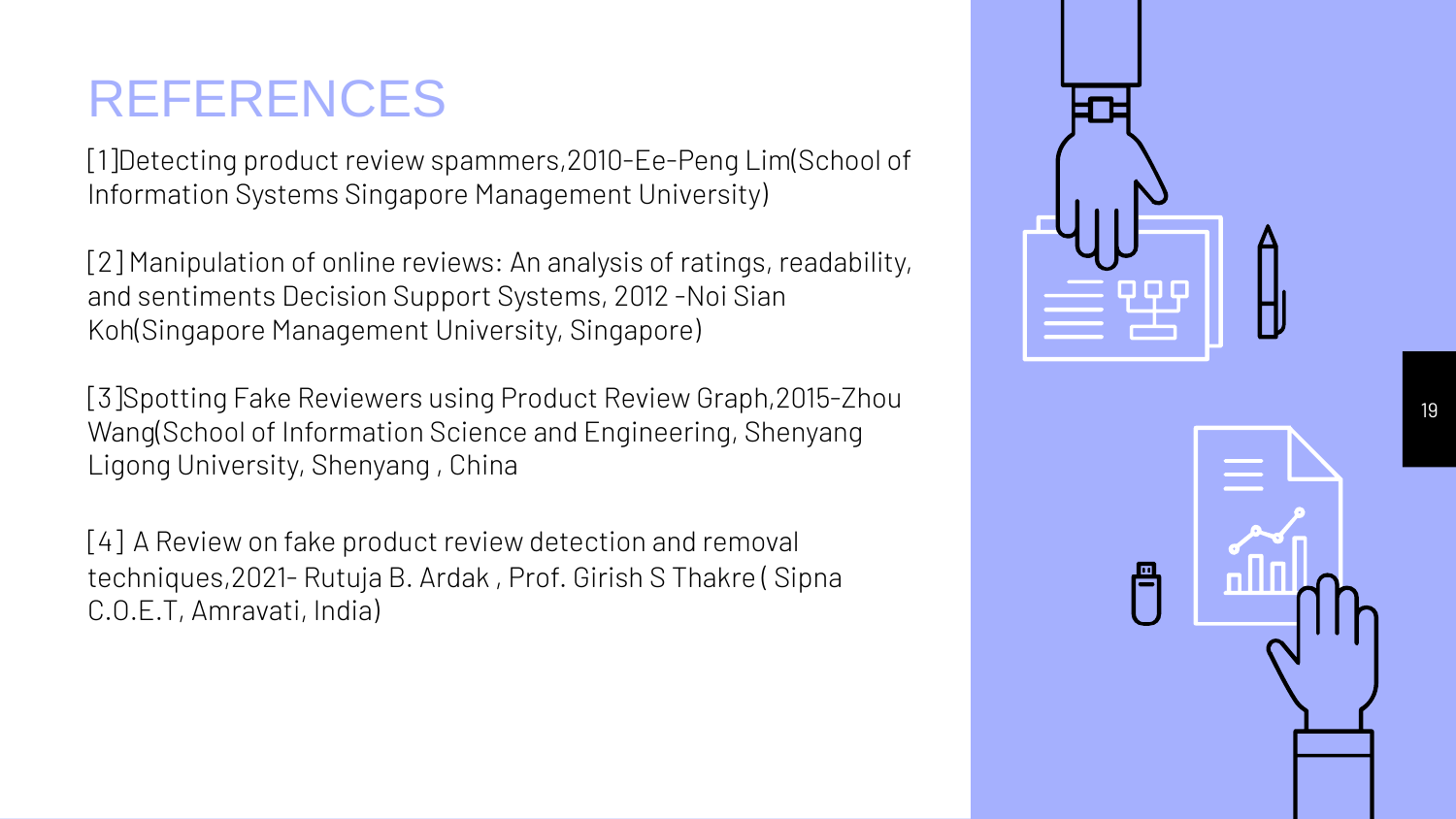

# REFERENCES
[1]Detecting product review spammers,2010-Ee-Peng Lim(School of Information Systems Singapore Management University)

[2] Manipulation of online reviews: An analysis of ratings, readability, and sentiments Decision Support Systems, 2012 -Noi Sian Koh(Singapore Management University, Singapore)

[3]Spotting Fake Reviewers using Product Review Graph,2015-Zhou Wang(School of Information Science and Engineering, Shenyang Ligong University, Shenyang , China

[4] A Review on fake product review detection and removal techniques,2021- Rutuja B. Ardak , Prof. Girish S Thakre ( Sipna C.O.E.T, Amravati, India)

19